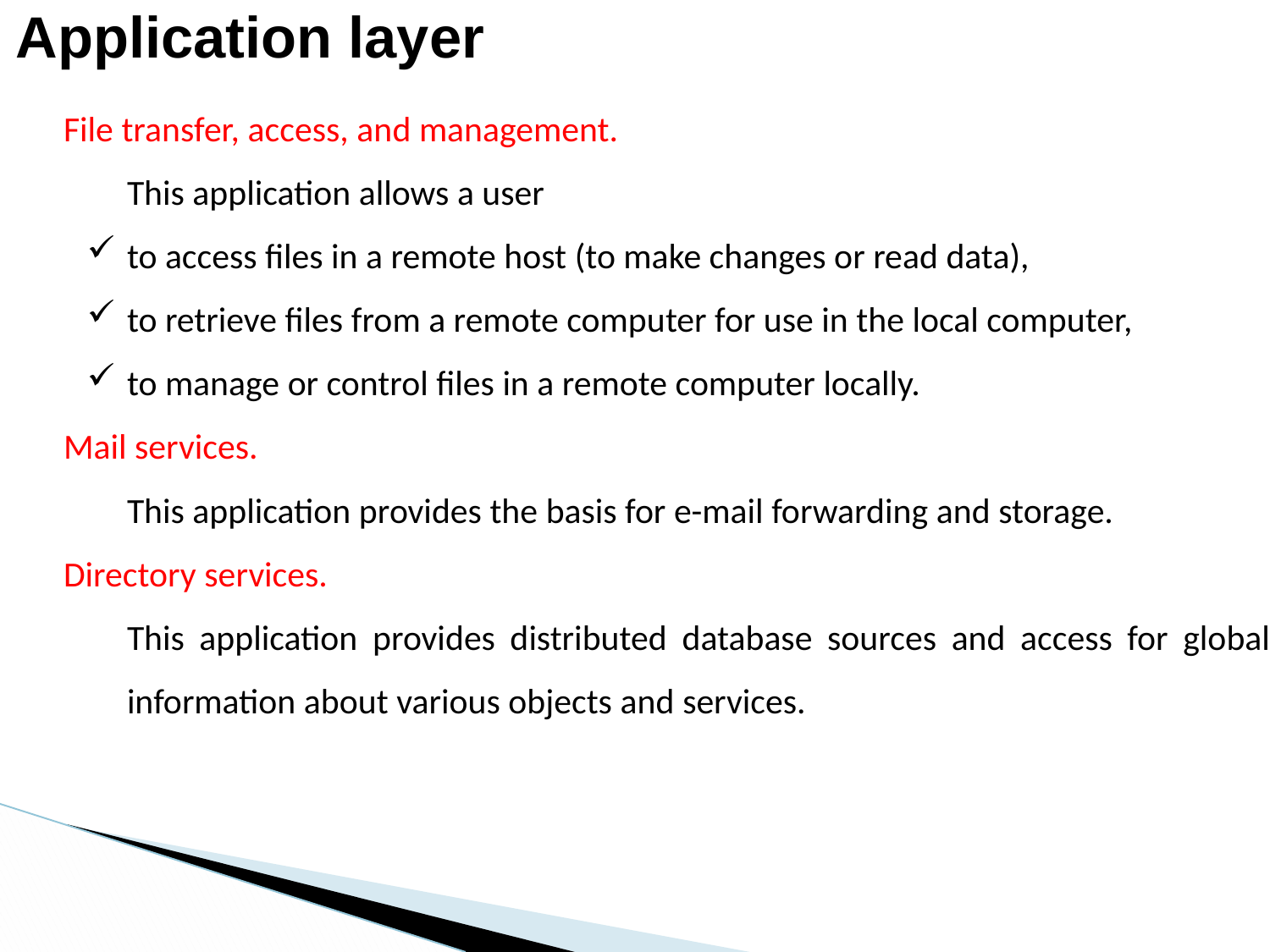

# Application layer
File transfer, access, and management.
This application allows a user
to access files in a remote host (to make changes or read data),
to retrieve files from a remote computer for use in the local computer,
to manage or control files in a remote computer locally.
Mail services.
This application provides the basis for e-mail forwarding and storage.
Directory services.
This application provides distributed database sources and access for global information about various objects and services.